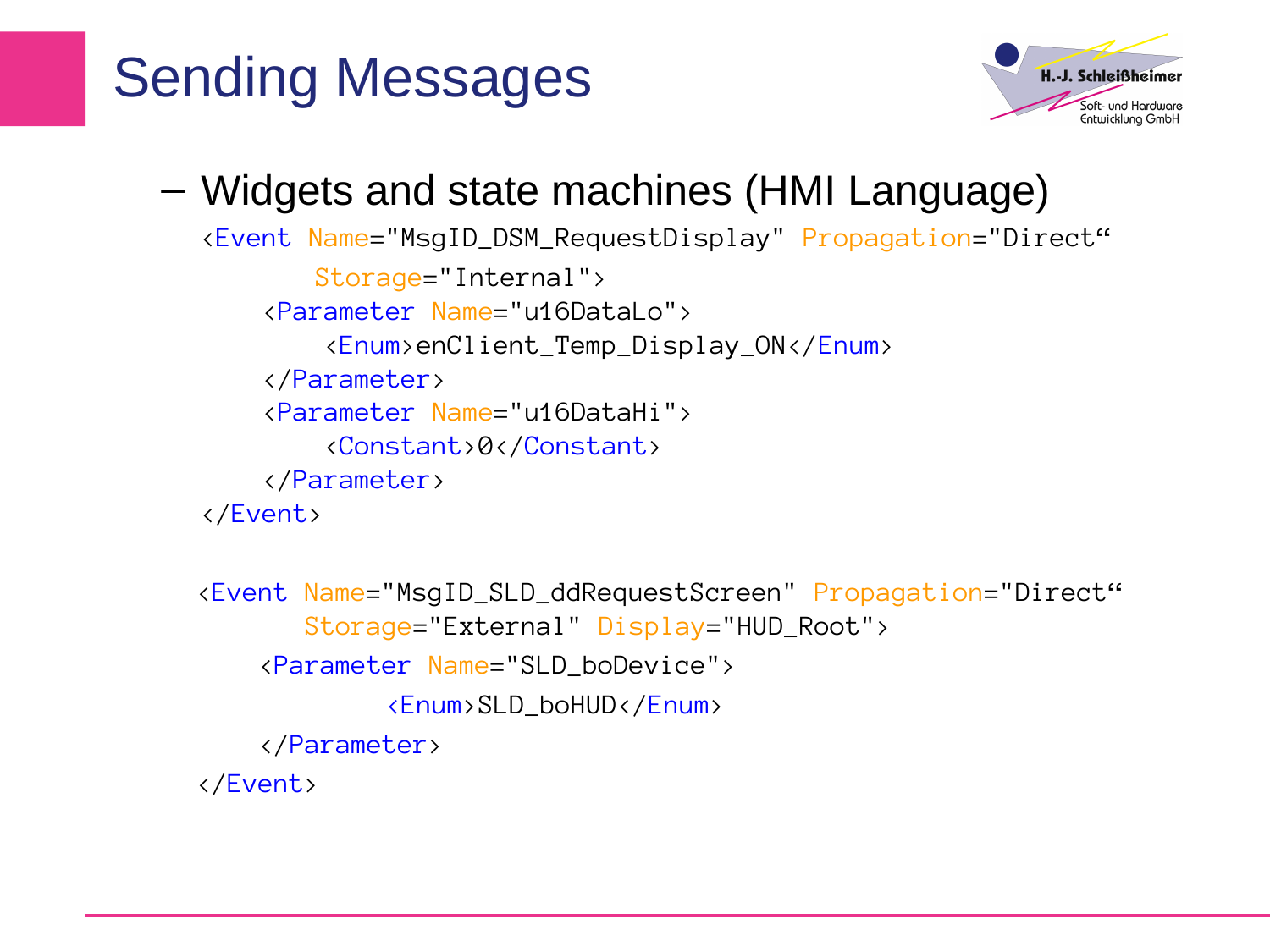

# Sending Messages
Widgets and state machines (HMI Language)
	<Event Name="MsgID_DSM_RequestDisplay" Propagation="Direct“
          Storage="Internal">
    <Parameter Name="u16DataLo">
        <Enum>enClient_Temp_Display_ON</Enum>
    </Parameter>
    <Parameter Name="u16DataHi">
        <Constant>0</Constant>
    </Parameter>
</Event>

<Event Name="MsgID_SLD_ddRequestScreen" Propagation="Direct“
   Storage="External" Display="HUD_Root">
	<Parameter Name="SLD_boDevice">
		<Enum>SLD_boHUD</Enum>
	</Parameter>
</Event>